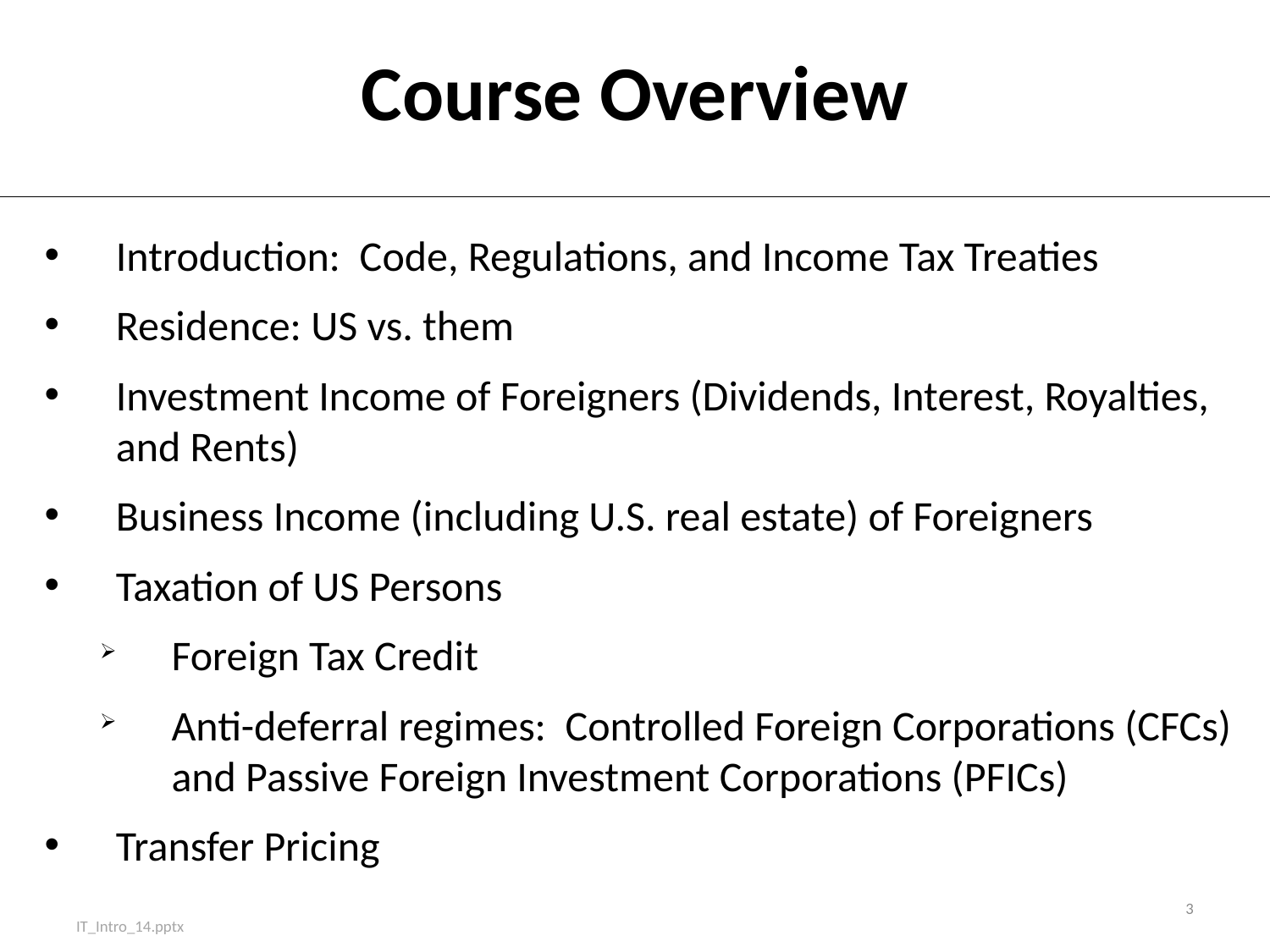

# Course Overview
Introduction:  Code, Regulations, and Income Tax Treaties
Residence: US vs. them
Investment Income of Foreigners (Dividends, Interest, Royalties, and Rents)
Business Income (including U.S. real estate) of Foreigners
Taxation of US Persons
Foreign Tax Credit
Anti-deferral regimes:  Controlled Foreign Corporations (CFCs) and Passive Foreign Investment Corporations (PFICs)
Transfer Pricing
3
IT_Intro_14.pptx